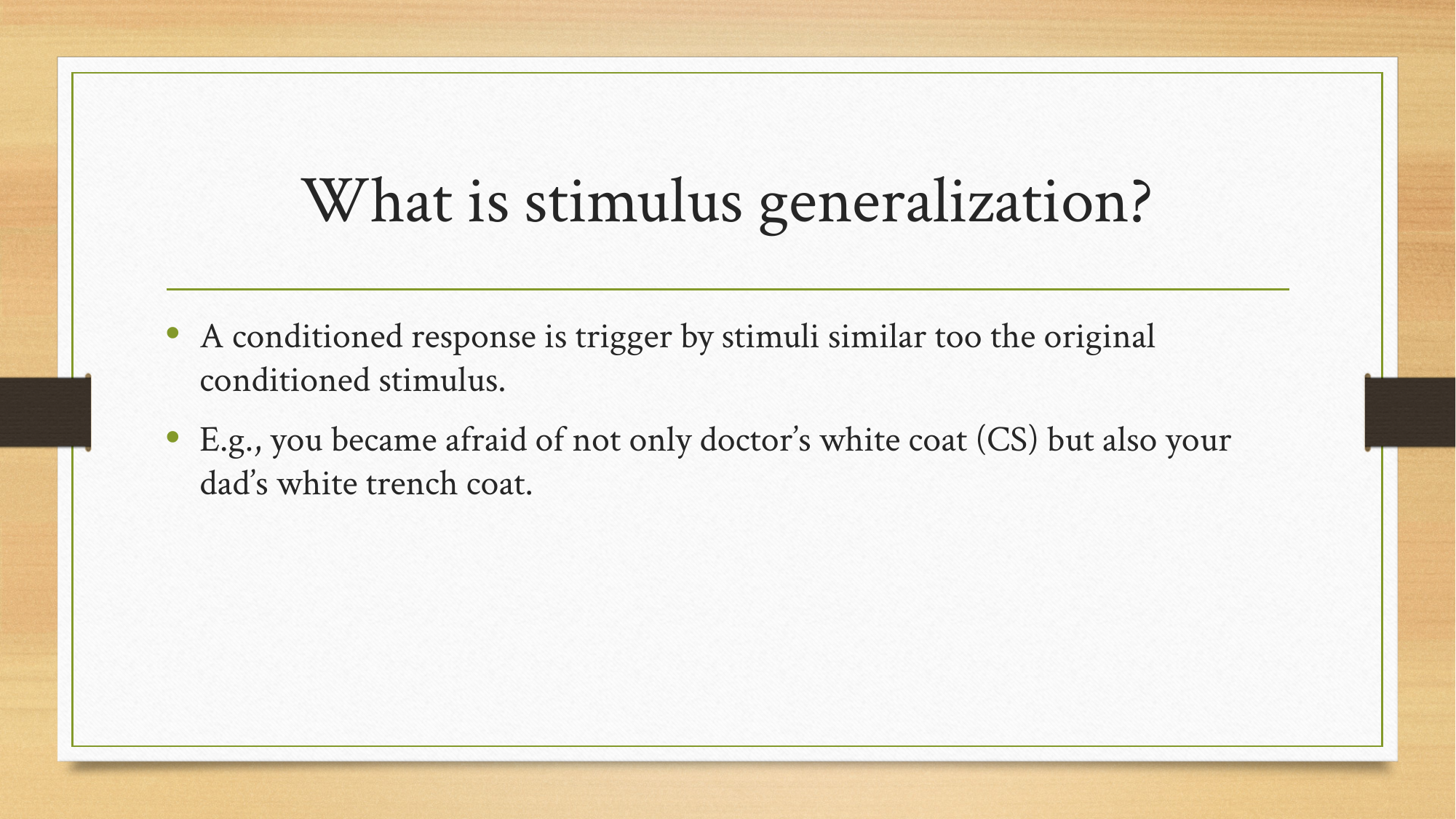

# What is stimulus generalization?
A conditioned response is trigger by stimuli similar too the original conditioned stimulus.
E.g., you became afraid of not only doctor’s white coat (CS) but also your dad’s white trench coat.